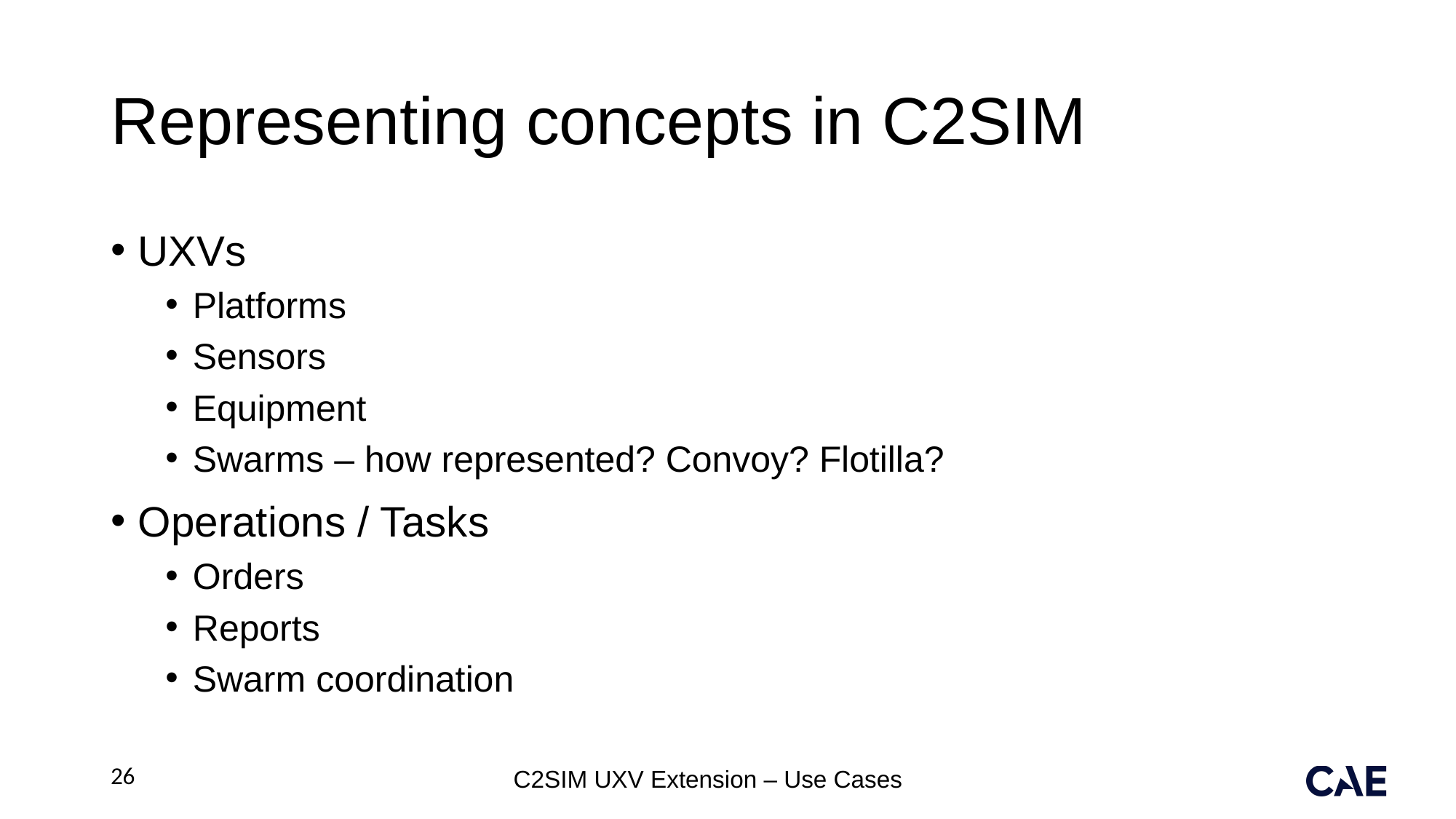

# Representing concepts in C2SIM
UXVs
Platforms
Sensors
Equipment
Swarms – how represented? Convoy? Flotilla?
Operations / Tasks
Orders
Reports
Swarm coordination